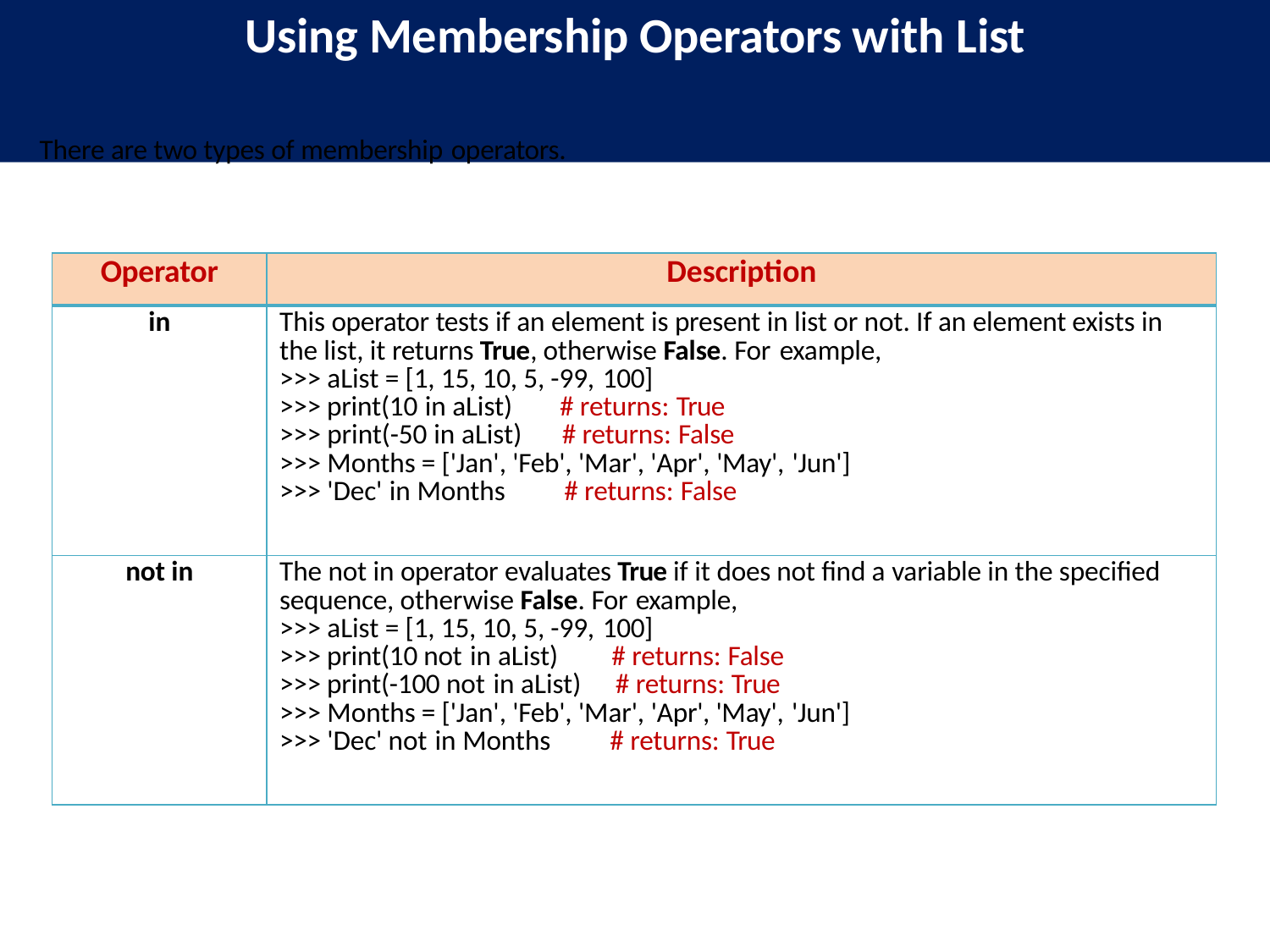

# Using Membership Operators with List
There are two types of membership operators.
| Operator | Description |
| --- | --- |
| in | This operator tests if an element is present in list or not. If an element exists in the list, it returns True, otherwise False. For example, >>> aList = [1, 15, 10, 5, -99, 100] >>> print(10 in aList) # returns: True >>> print(-50 in aList) # returns: False >>> Months = ['Jan', 'Feb', 'Mar', 'Apr', 'May', 'Jun'] >>> 'Dec' in Months # returns: False |
| not in | The not in operator evaluates True if it does not find a variable in the specified sequence, otherwise False. For example, >>> aList = [1, 15, 10, 5, -99, 100] >>> print(10 not in aList) # returns: False >>> print(-100 not in aList) # returns: True >>> Months = ['Jan', 'Feb', 'Mar', 'Apr', 'May', 'Jun'] >>> 'Dec' not in Months # returns: True |